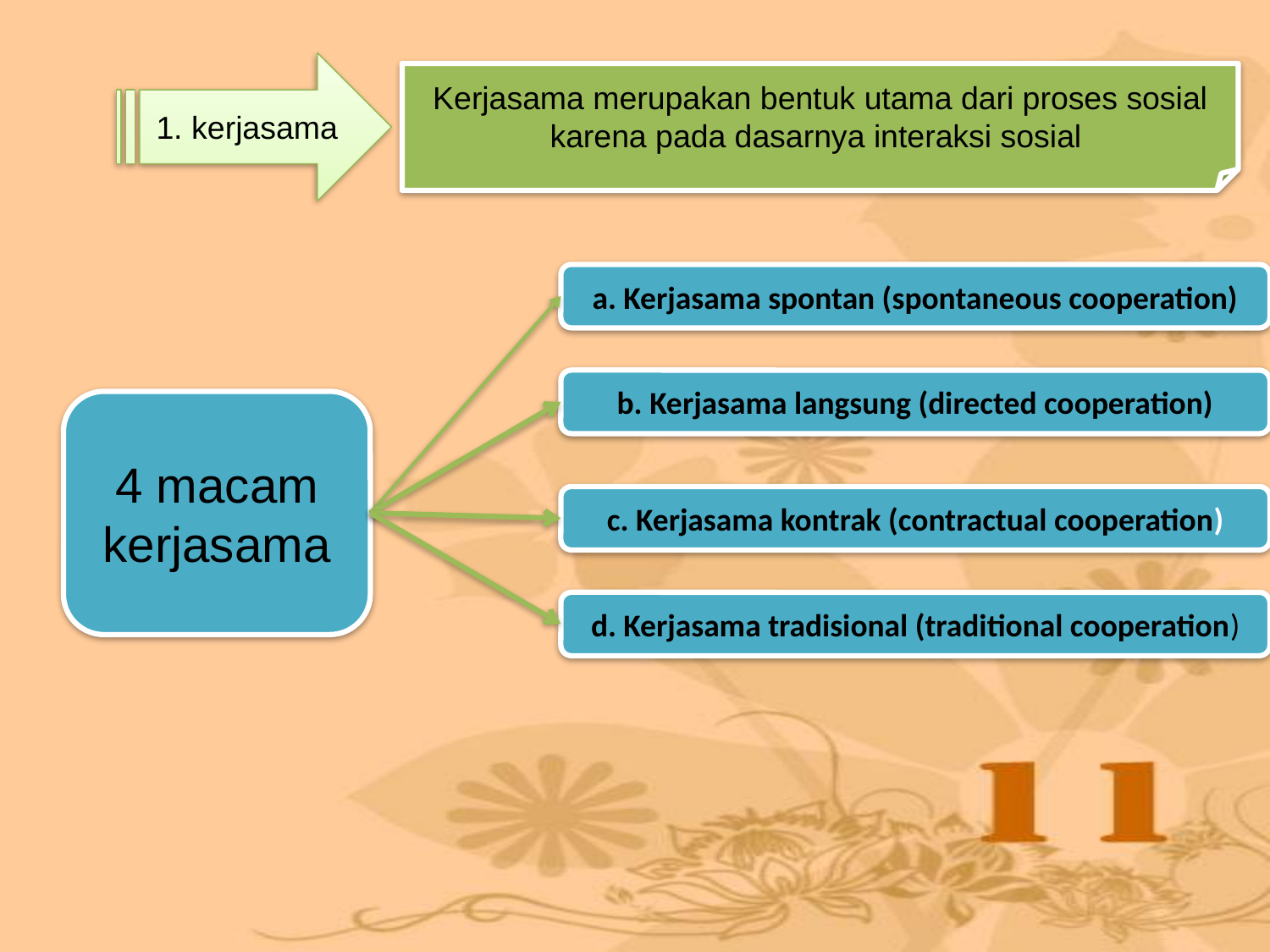

#
1. kerjasama
Kerjasama merupakan bentuk utama dari proses sosial karena pada dasarnya interaksi sosial

a. Kerjasama spontan (spontaneous cooperation)
b. Kerjasama langsung (directed cooperation)
4 macam kerjasama
c. Kerjasama kontrak (contractual cooperation)
d. Kerjasama tradisional (traditional cooperation)